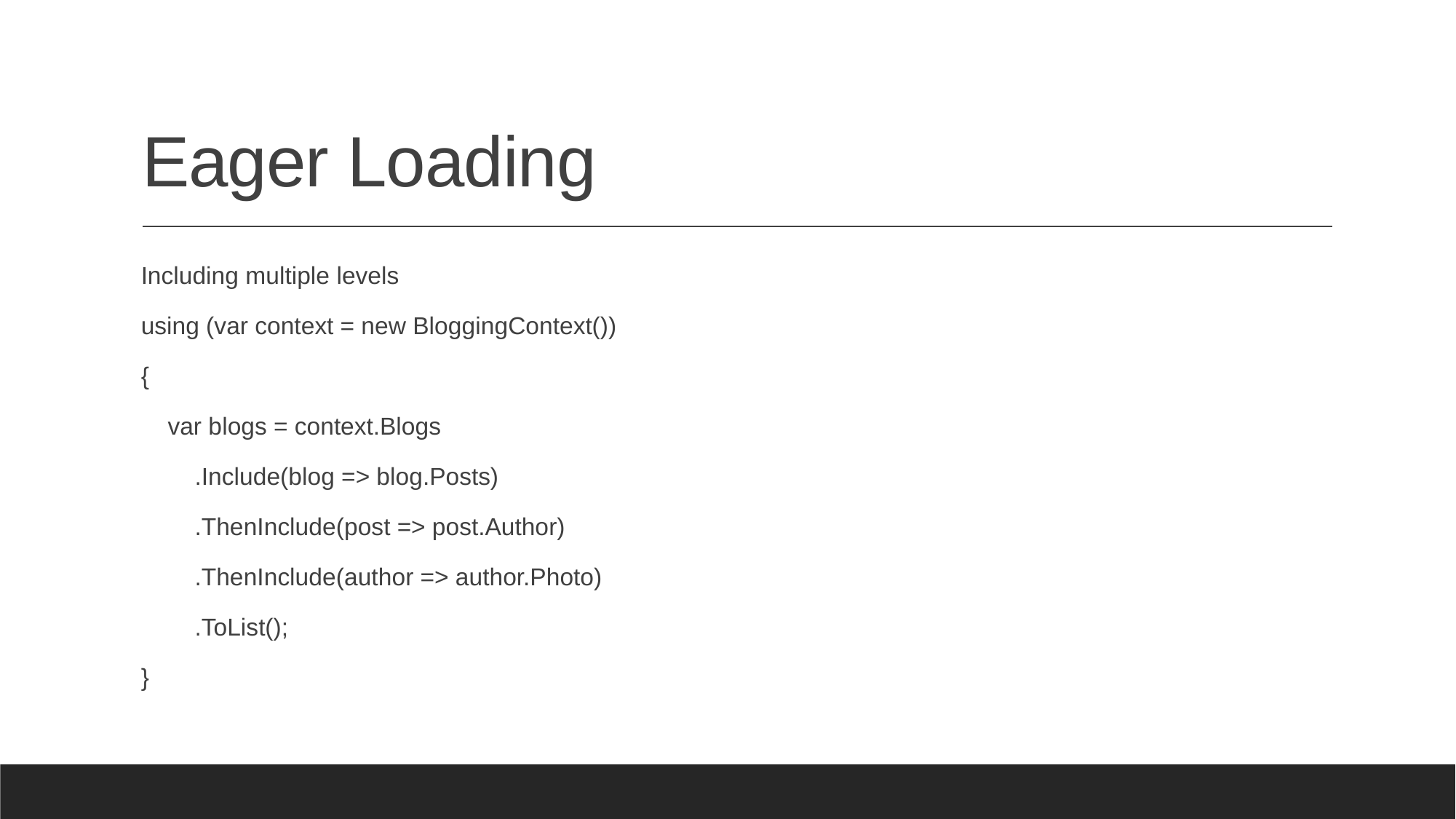

# Eager Loading
Including multiple levels
using (var context = new BloggingContext())
{
    var blogs = context.Blogs
        .Include(blog => blog.Posts)
        .ThenInclude(post => post.Author)
        .ThenInclude(author => author.Photo)
        .ToList();
}